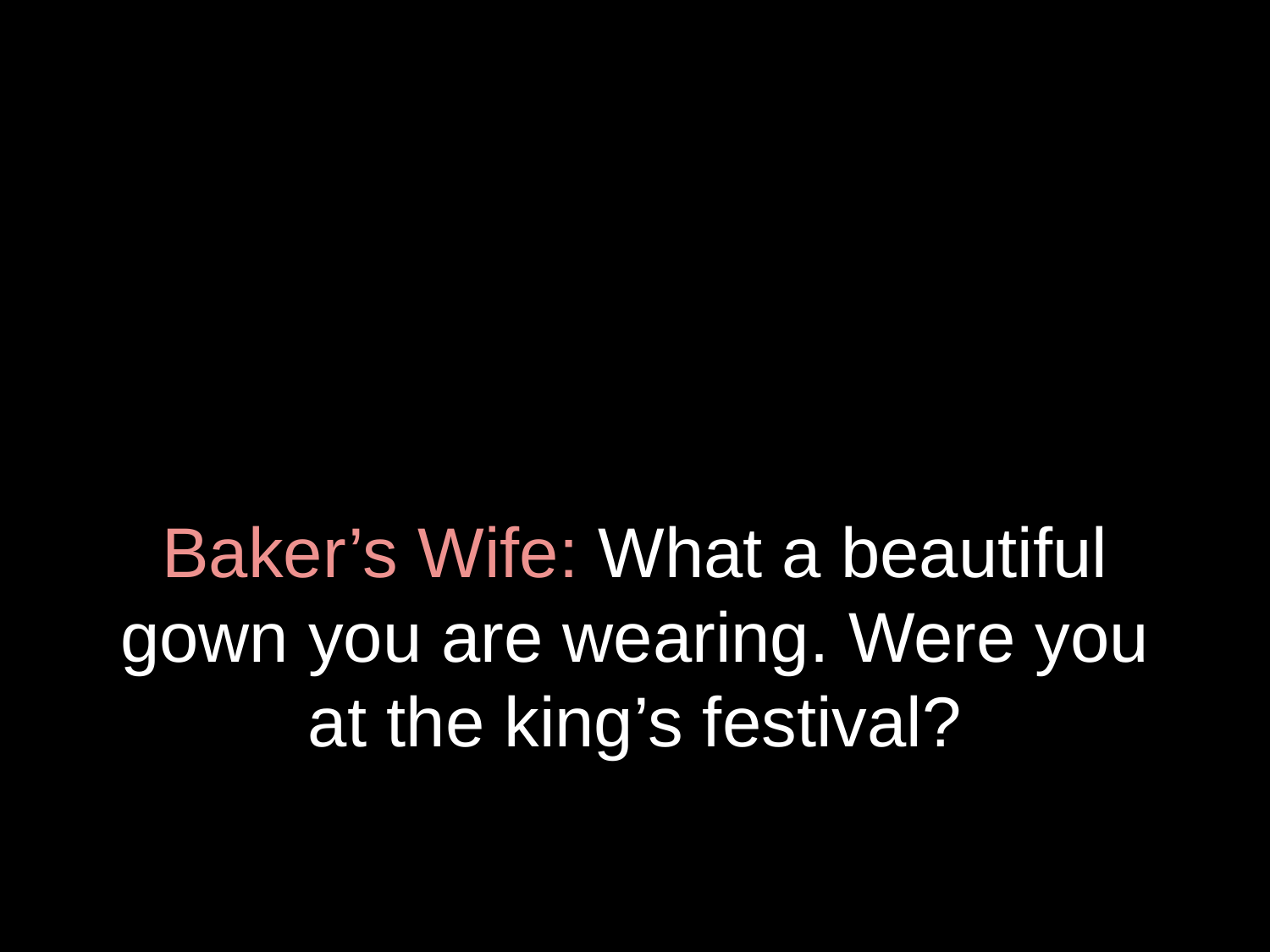

# Baker’s Wife: What a beautiful gown you are wearing. Were you at the king’s festival?